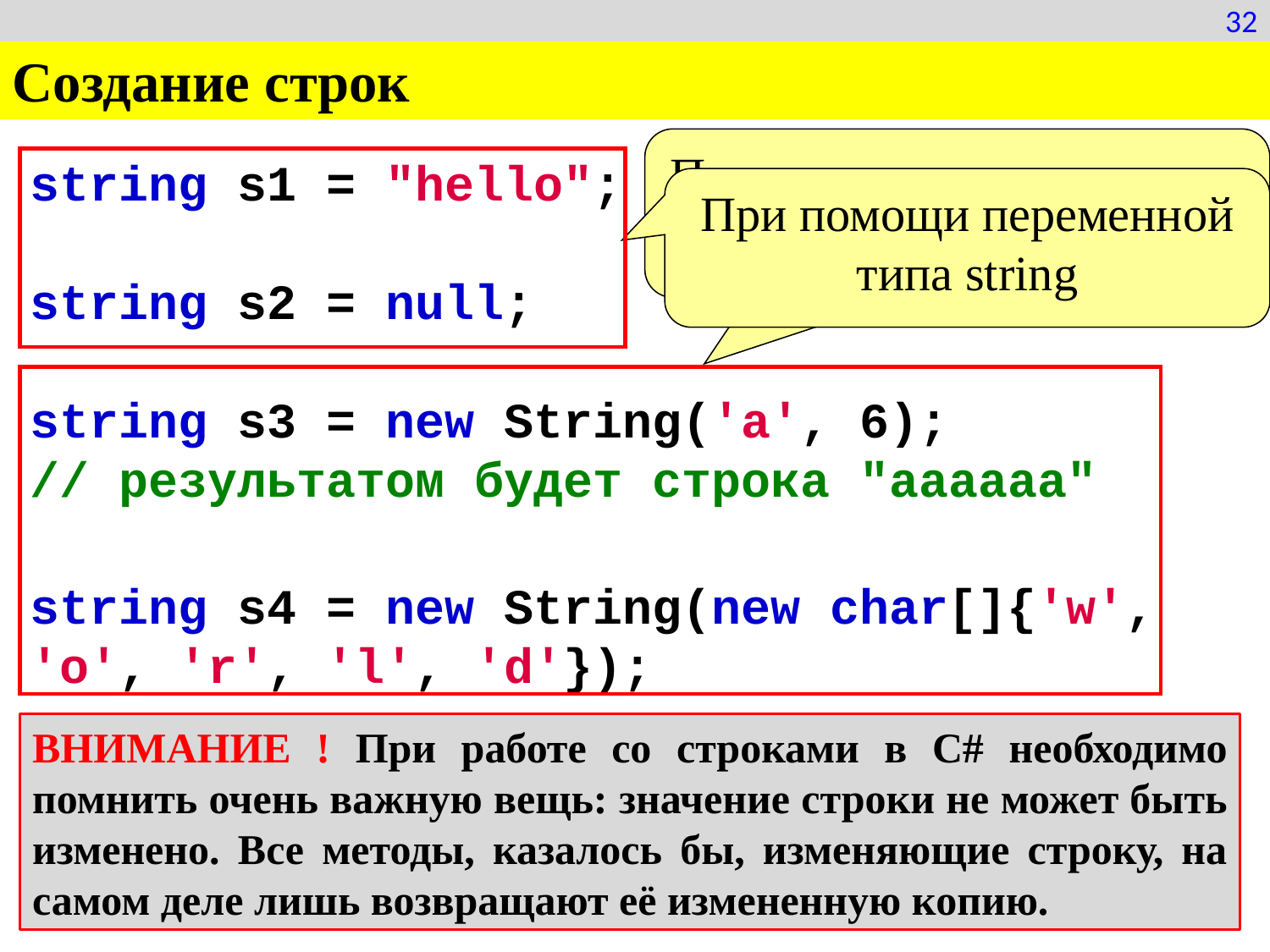

32
Создание строк
При помощи конструктора  класса String

string s1 = "hello";

string s2 = null;

string s3 = new String('a', 6);
// результатом будет строка "aaaaaa"

string s4 = new String(new char[]{'w', 'o', 'r', 'l', 'd'});
При помощи переменной типа string

ВНИМАНИЕ ! При работе со строками в С# необходимо помнить очень важную вещь: значение строки не может быть изменено. Все методы, казалось бы, изменяющие строку, на самом деле лишь возвращают её измененную копию.